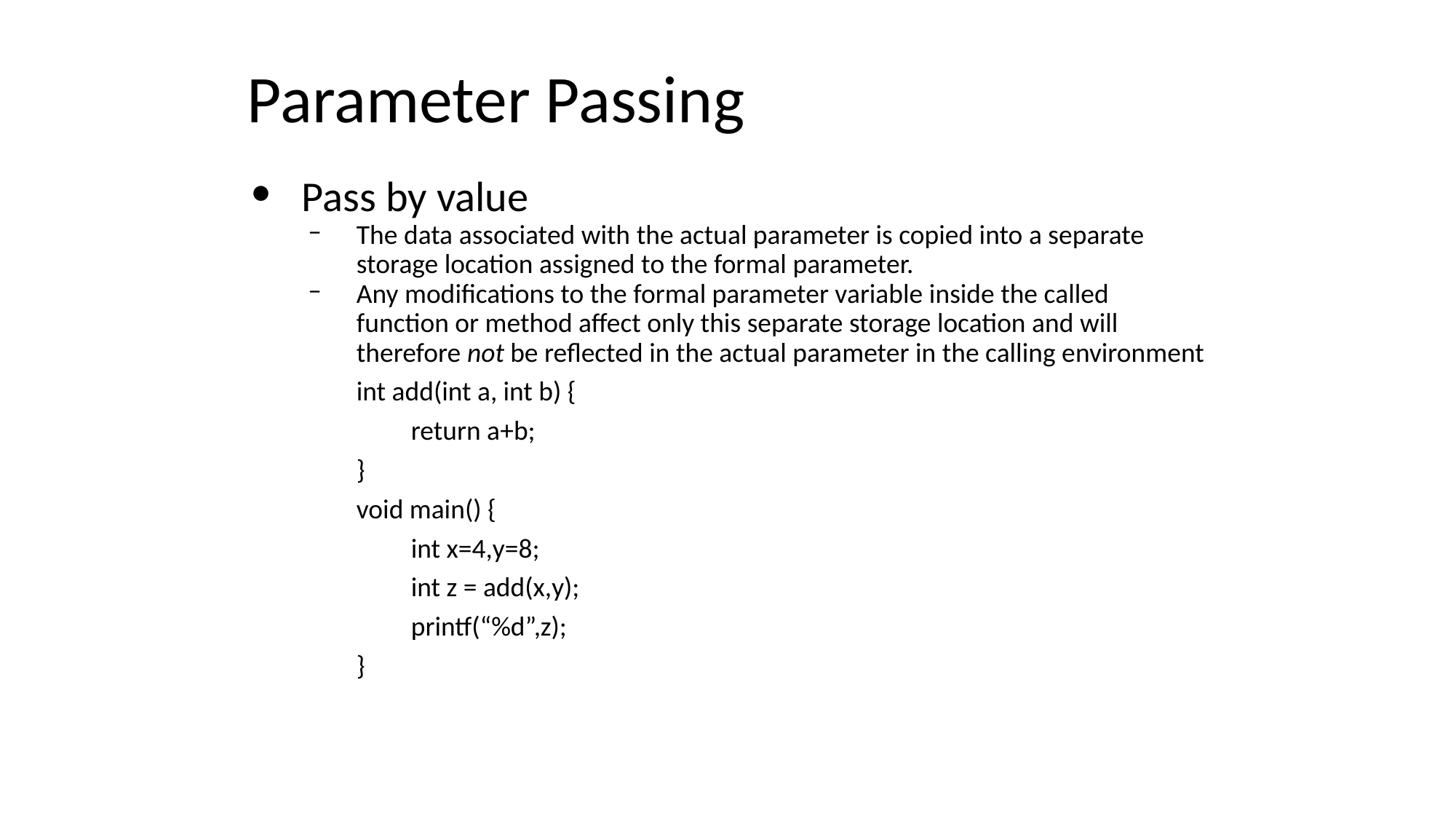

# Parameter Passing
Pass by value
The data associated with the actual parameter is copied into a separate storage location assigned to the formal parameter.
Any modifications to the formal parameter variable inside the called function or method affect only this separate storage location and will therefore not be reflected in the actual parameter in the calling environment
int add(int a, int b) {
return a+b;
}
void main() {
int x=4,y=8;
int z = add(x,y);
printf(“%d”,z);
}